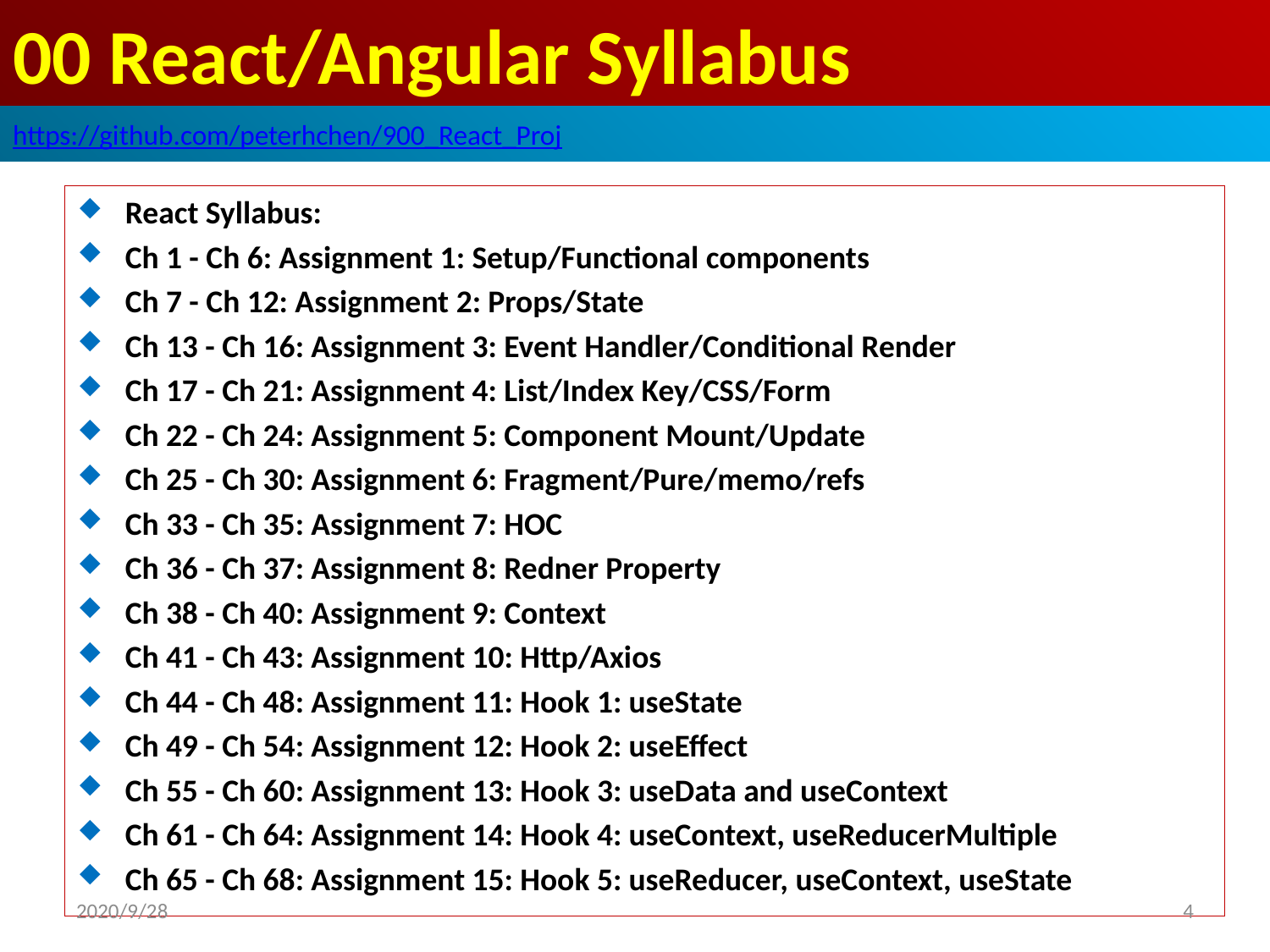

# 00 React/Angular Syllabus
https://github.com/peterhchen/900_React_Proj
React Syllabus:
Ch 1 - Ch 6: Assignment 1: Setup/Functional components
Ch 7 - Ch 12: Assignment 2: Props/State
Ch 13 - Ch 16: Assignment 3: Event Handler/Conditional Render
Ch 17 - Ch 21: Assignment 4: List/Index Key/CSS/Form
Ch 22 - Ch 24: Assignment 5: Component Mount/Update
Ch 25 - Ch 30: Assignment 6: Fragment/Pure/memo/refs
Ch 33 - Ch 35: Assignment 7: HOC
Ch 36 - Ch 37: Assignment 8: Redner Property
Ch 38 - Ch 40: Assignment 9: Context
Ch 41 - Ch 43: Assignment 10: Http/Axios
Ch 44 - Ch 48: Assignment 11: Hook 1: useState
Ch 49 - Ch 54: Assignment 12: Hook 2: useEffect
Ch 55 - Ch 60: Assignment 13: Hook 3: useData and useContext
Ch 61 - Ch 64: Assignment 14: Hook 4: useContext, useReducerMultiple
Ch 65 - Ch 68: Assignment 15: Hook 5: useReducer, useContext, useState
2020/9/28
4